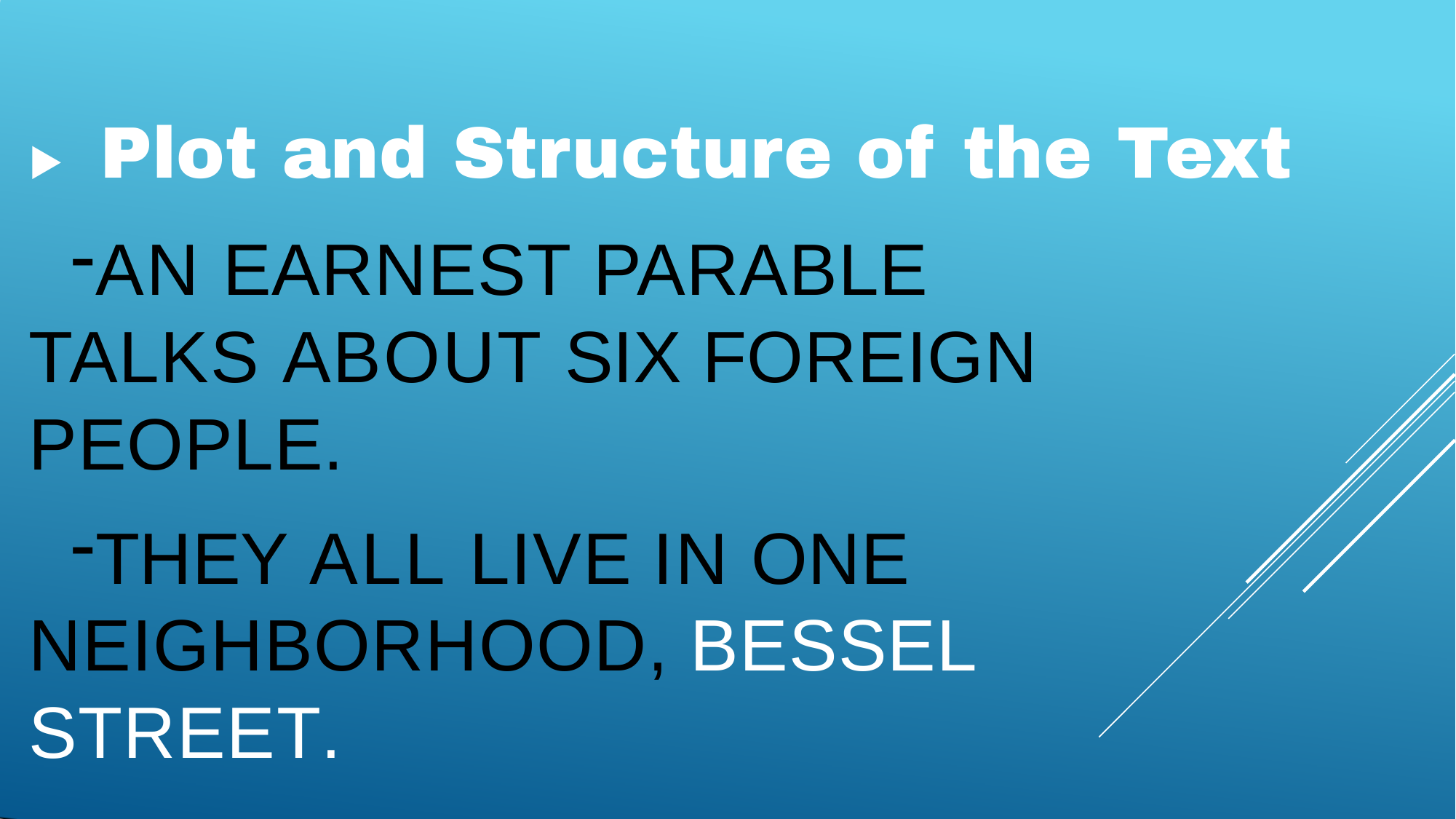

⯈	Plot and Structure of the Text
AN EARNEST PARABLE TALKS ABOUT SIX FOREIGN PEOPLE.
THEY ALL LIVE IN ONE NEIGHBORHOOD, BESSEL STREET.